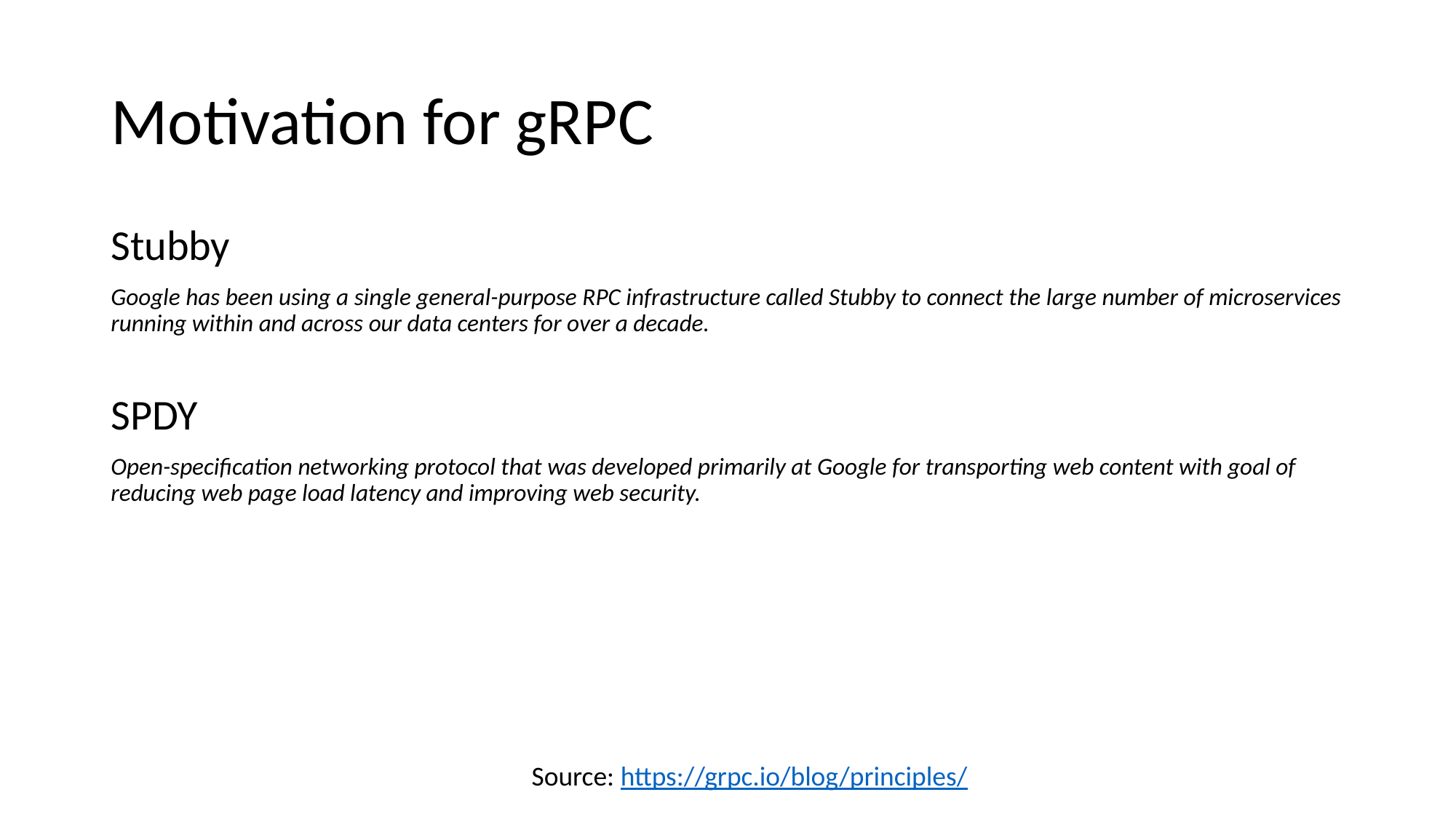

# Motivation for gRPC
Stubby
Google has been using a single general-purpose RPC infrastructure called Stubby to connect the large number of microservices running within and across our data centers for over a decade.

SPDY
Open-specification networking protocol that was developed primarily at Google for transporting web content with goal of reducing web page load latency and improving web security.
Source: https://grpc.io/blog/principles/